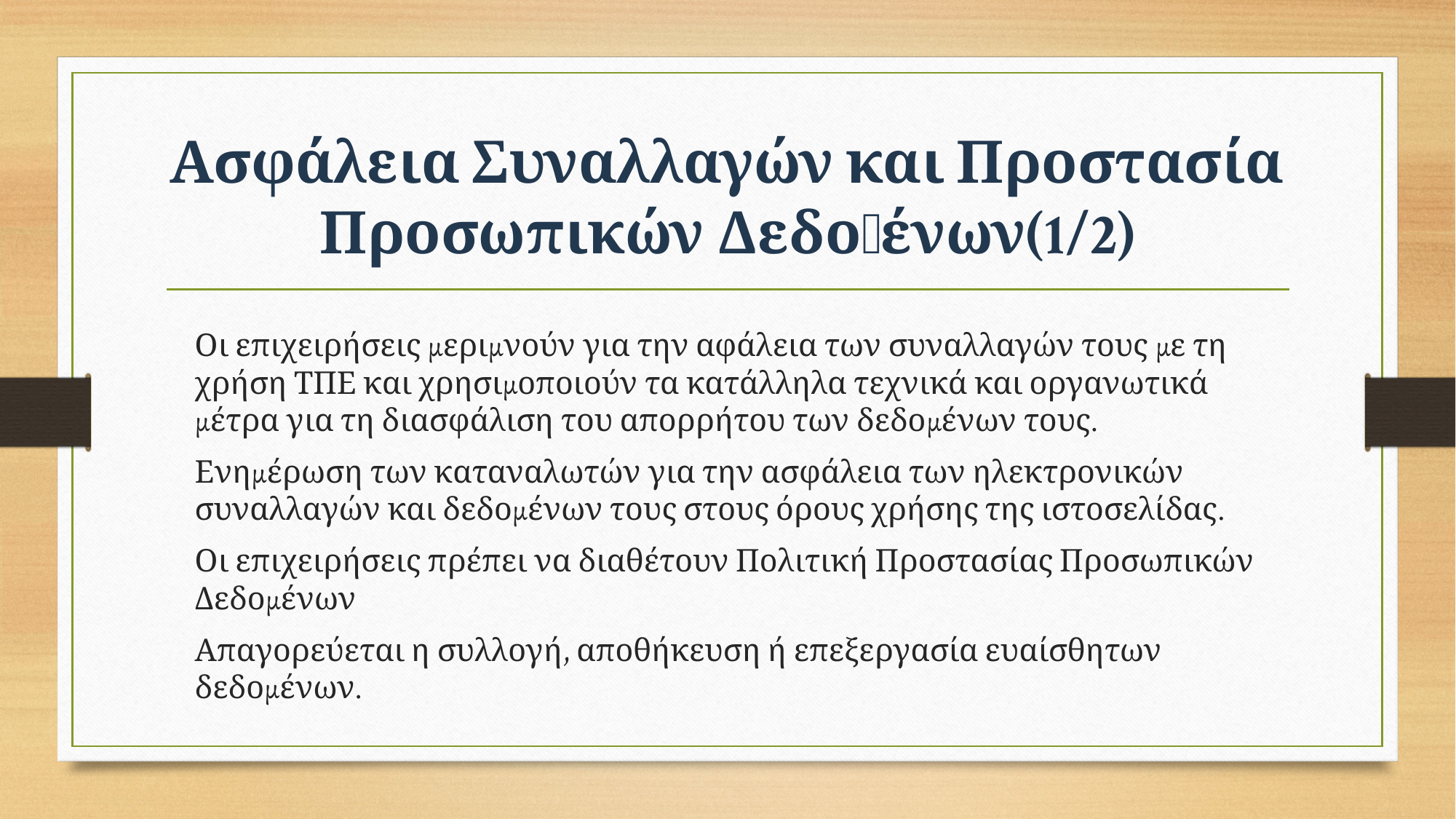

# Ασφάλεια Συναλλαγών και Προστασία Προσωπικών Δεδομένων(1/2)
Οι επιχειρήσεις μεριμνούν για την αφάλεια των συναλλαγών τους με τη χρήση ΤΠΕ και χρησιμοποιούν τα κατάλληλα τεχνικά και οργανωτικά μέτρα για τη διασφάλιση του απορρήτου των δεδομένων τους.
Ενημέρωση των καταναλωτών για την ασφάλεια των ηλεκτρονικών συναλλαγών και δεδομένων τους στους όρους χρήσης της ιστοσελίδας.
Οι επιχειρήσεις πρέπει να διαθέτουν Πολιτική Προστασίας Προσωπικών Δεδομένων
Απαγορεύεται η συλλογή, αποθήκευση ή επεξεργασία ευαίσθητων δεδομένων.